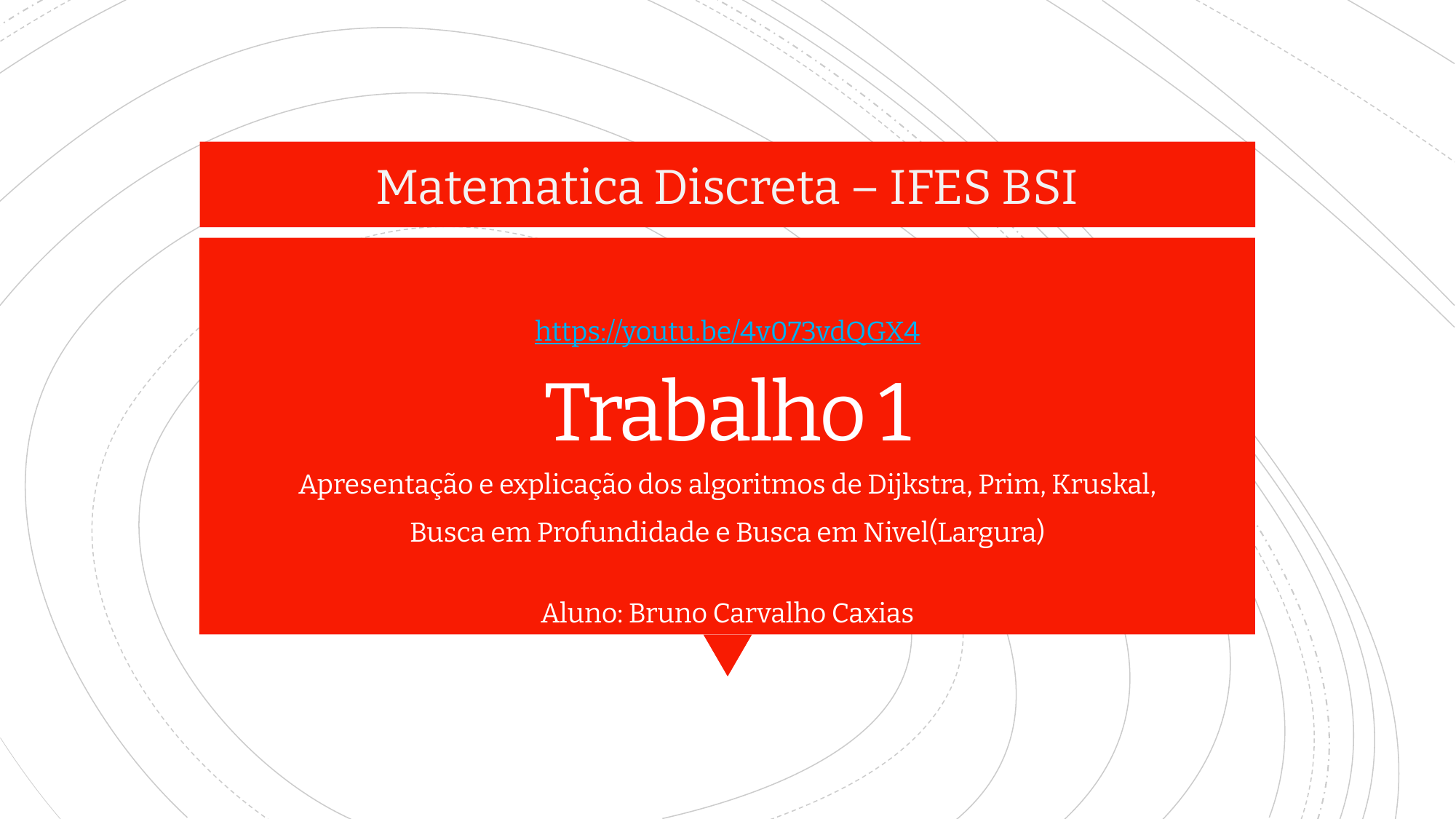

Matematica Discreta – IFES BSI
# Trabalho 1
https://youtu.be/4v073vdQGX4
Apresentação e explicação dos algoritmos de Dijkstra, Prim, Kruskal,
Busca em Profundidade e Busca em Nivel(Largura)
Aluno: Bruno Carvalho Caxias